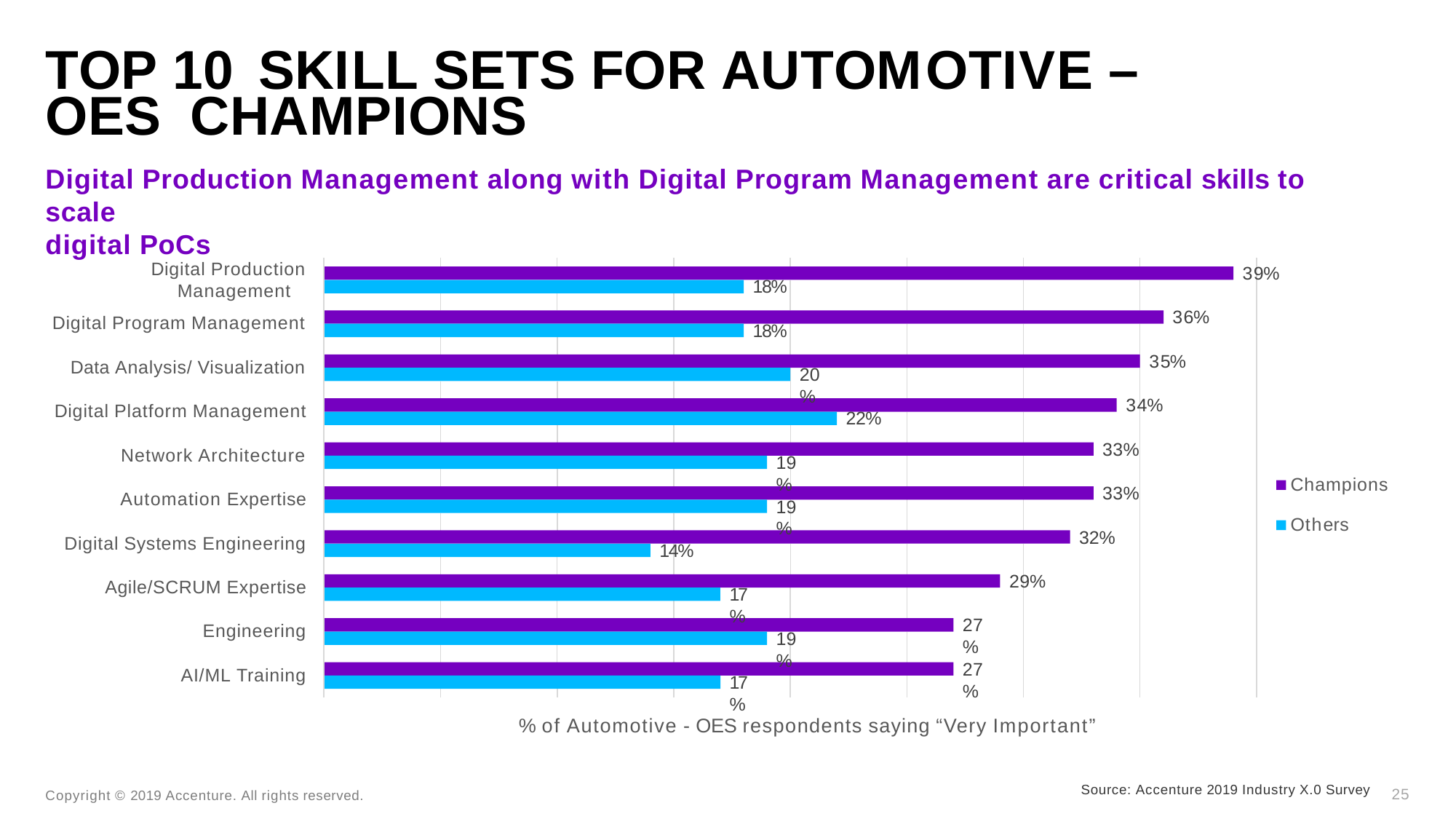

# TOP 10 SKILL SETS FOR AUTOMOTIVE – OES  CHAMPIONS
Digital Production Management along with Digital Program Management are critical skills to scale
digital PoCs
Digital Production  Management
Digital Program Management

39%
18%
36%
18%
35%
Data Analysis/ Visualization
20%
34%
Digital Platform Management
22%
33%
Network Architecture
19%
Champions
33%

Automation Expertise
19%
Others

32%
Digital Systems Engineering
14%
29%
Agile/SCRUM Expertise
17%
27%
Engineering
19%
27%
AI/ML Training
17%
% of Automotive - OES respondents saying “Very Important”
Source: Accenture 2019 Industry X.0 Survey
25
Copyright © 2019 Accenture. All rights reserved.